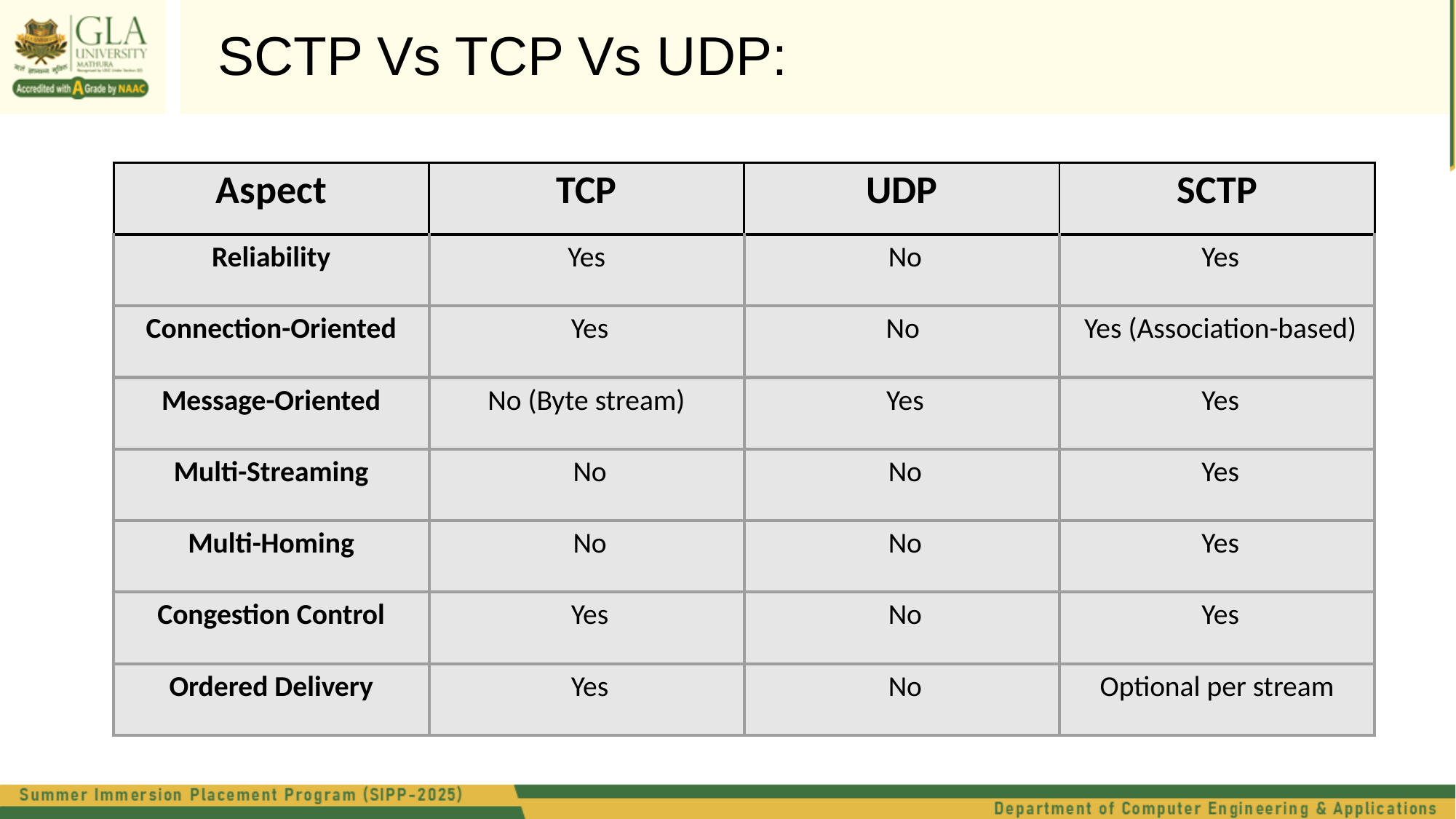

SCTP Vs TCP Vs UDP:
| Aspect | TCP | UDP | SCTP |
| --- | --- | --- | --- |
| Reliability | Yes | No | Yes |
| Connection-Oriented | Yes | No | Yes (Association-based) |
| Message-Oriented | No (Byte stream) | Yes | Yes |
| Multi-Streaming | No | No | Yes |
| Multi-Homing | No | No | Yes |
| Congestion Control | Yes | No | Yes |
| Ordered Delivery | Yes | No | Optional per stream |